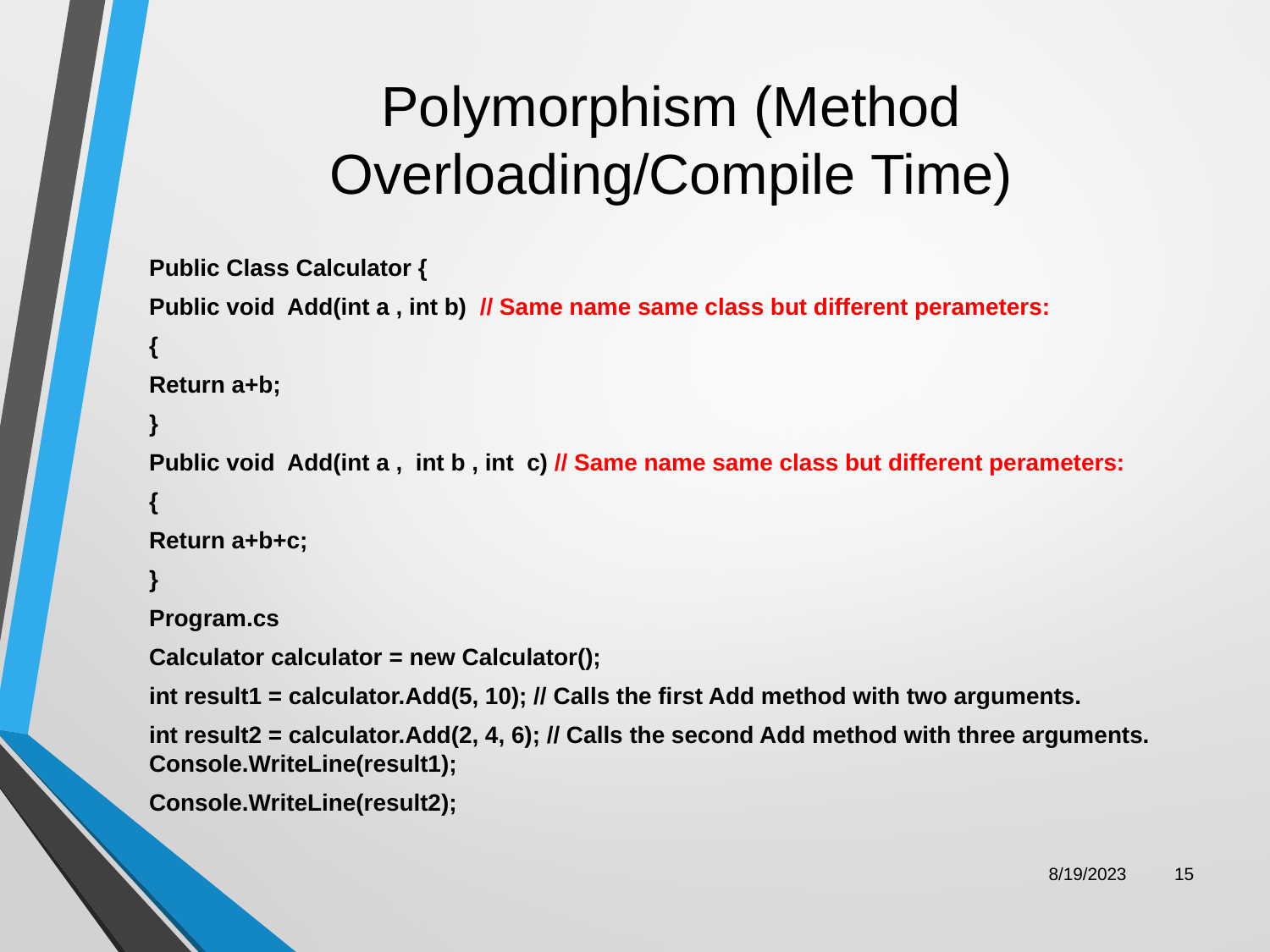

# Polymorphism (Method Overloading/Compile Time)
Public Class Calculator {
Public void  Add(int a , int b)  // Same name same class but different perameters:
{
Return a+b;
}
Public void  Add(int a ,  int b , int  c) // Same name same class but different perameters:
{
Return a+b+c;
}
Program.cs
Calculator calculator = new Calculator();
int result1 = calculator.Add(5, 10); // Calls the first Add method with two arguments.
int result2 = calculator.Add(2, 4, 6); // Calls the second Add method with three arguments.
Console.WriteLine(result1);
Console.WriteLine(result2);
8/19/2023
15